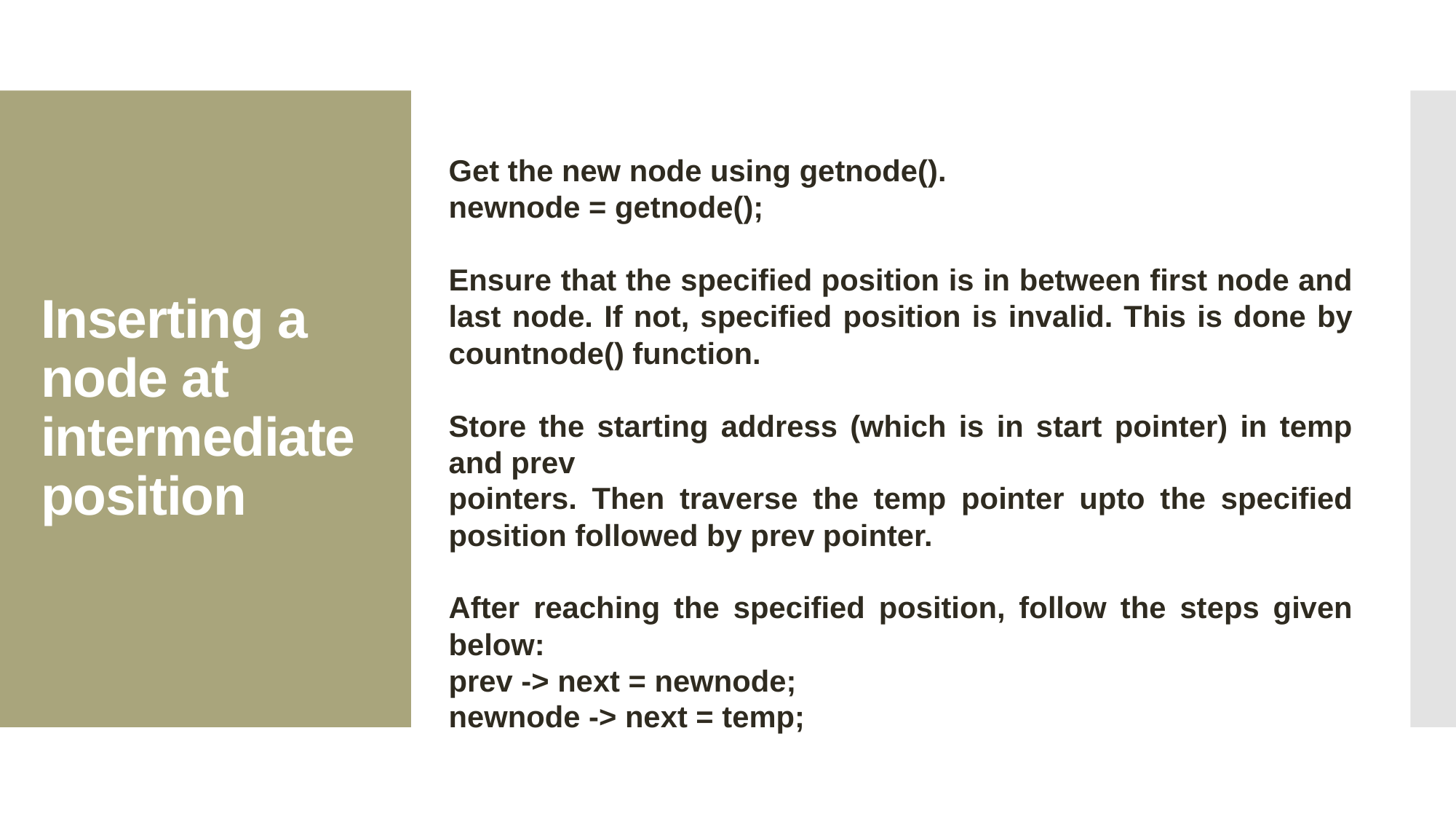

# Inserting a node at intermediate position
Get the new node using getnode().
newnode = getnode();

Ensure that the specified position is in between first node and last node. If not, specified position is invalid. This is done by countnode() function.

Store the starting address (which is in start pointer) in temp and prev
pointers. Then traverse the temp pointer upto the specified position followed by prev pointer.

After reaching the specified position, follow the steps given below:
prev -> next = newnode;
newnode -> next = temp;